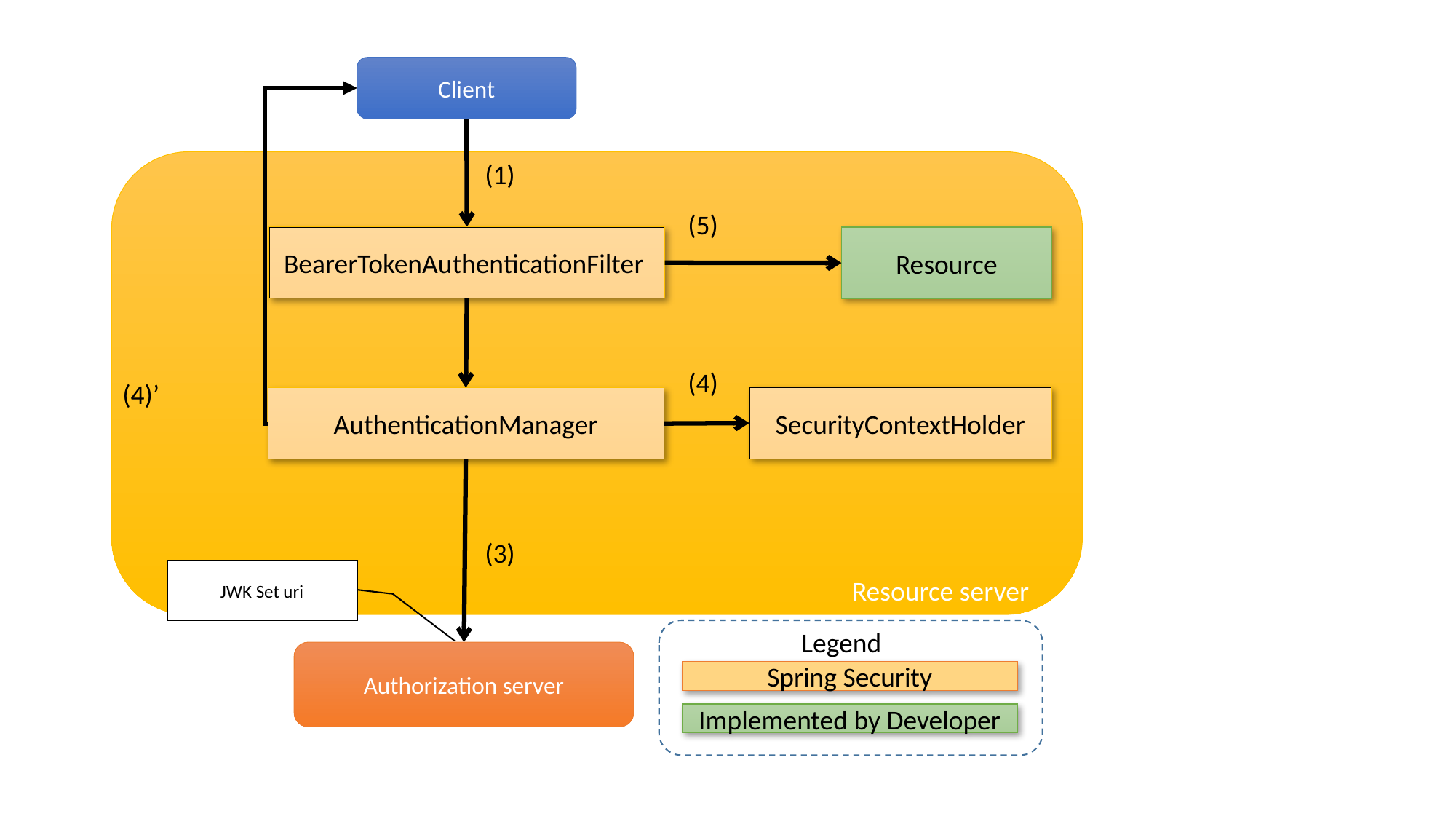

Client

(1)
(5)
BearerTokenAuthenticationFilter
Resource
(4)
(4)’
SecurityContextHolder
AuthenticationManager
(3)
JWK Set uri
Resource server

Legend
Authorization server
Spring Security
Implemented by Developer